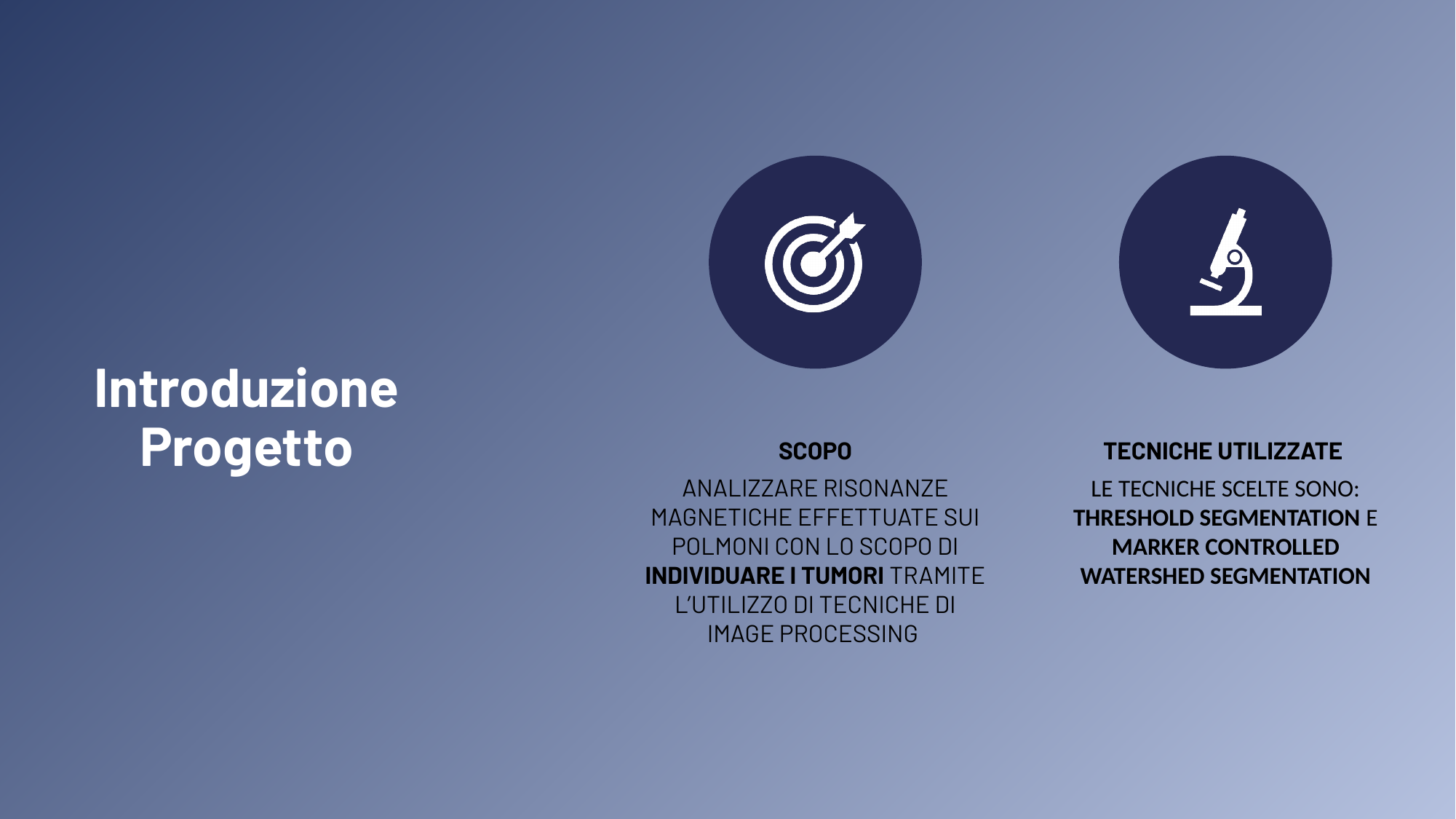

Scopo
Analizzare risonanze magnetiche effettuate sui polmoni con lo scopo di individuare i tumori tramite l’utilizzo di tecniche di image processing
Tecniche Utilizzate
le tecniche scelte sono: threshold segmentation e marker controlled WATERSHED segmentation
# Introduzione Progetto